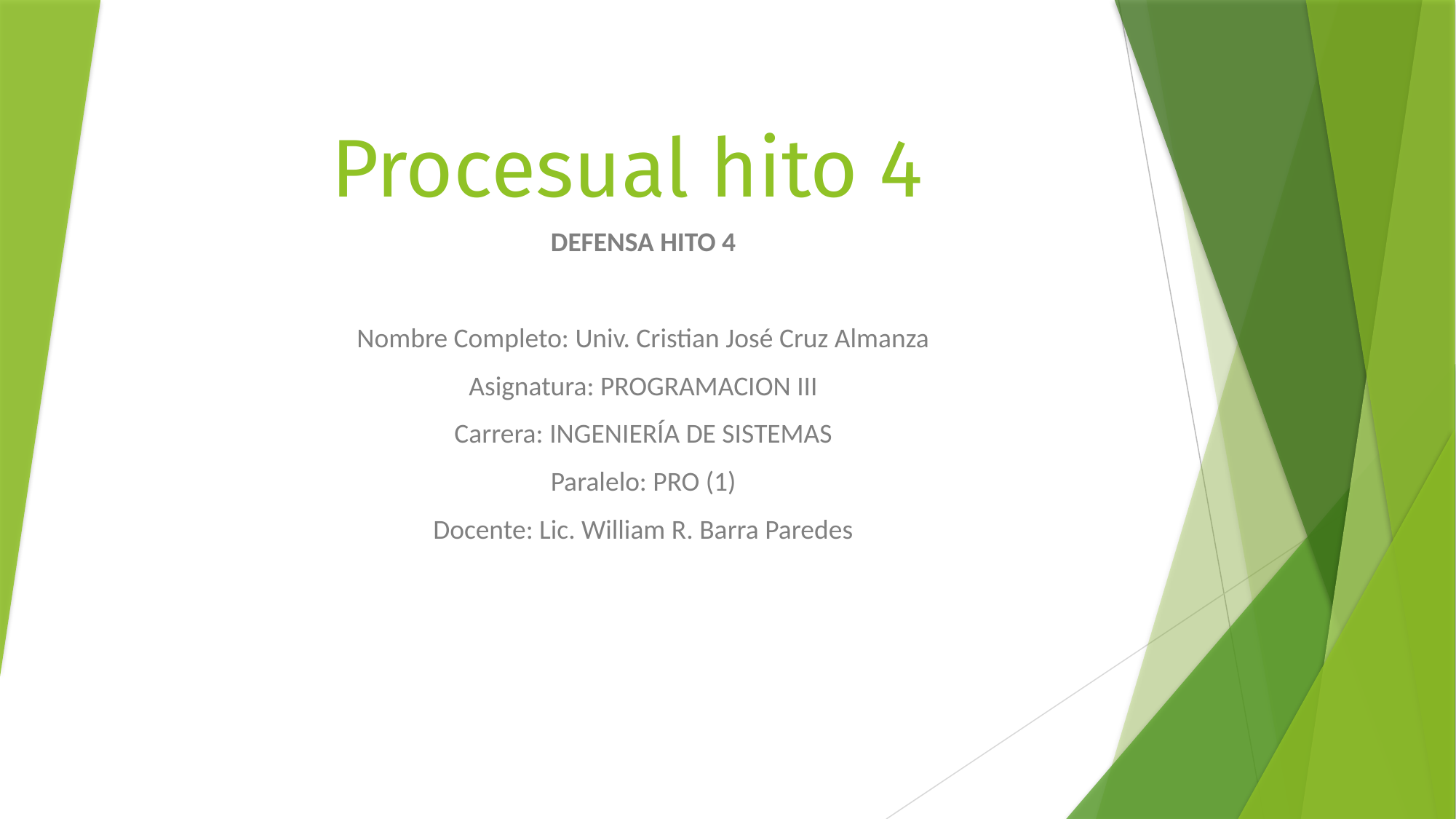

# Procesual hito 4
DEFENSA HITO 4

Nombre Completo: Univ. Cristian José Cruz Almanza
Asignatura: PROGRAMACION III
Carrera: INGENIERÍA DE SISTEMAS
Paralelo: PRO (1)
Docente: Lic. William R. Barra Paredes